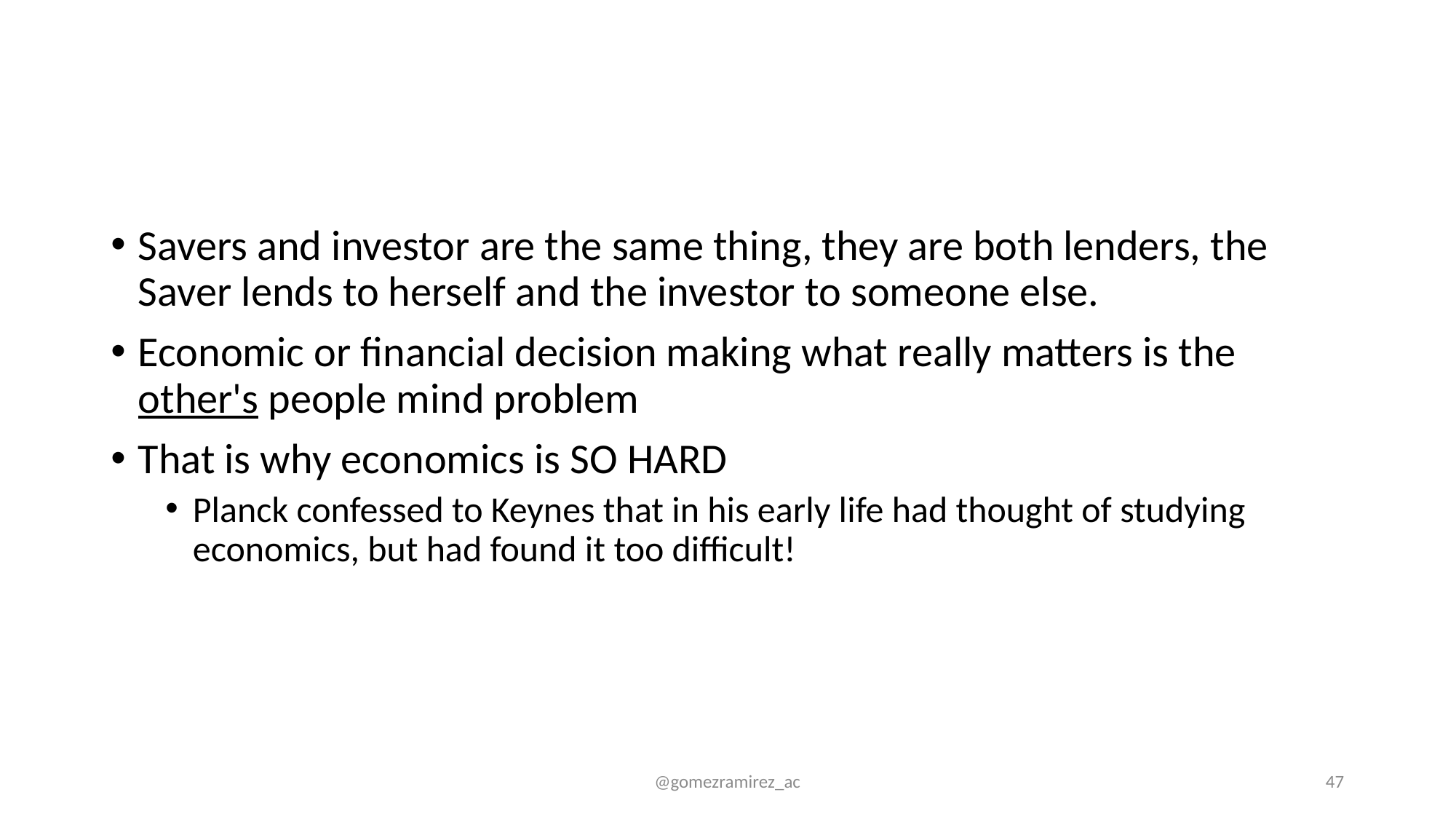

#
Savers and investor are the same thing, they are both lenders, the Saver lends to herself and the investor to someone else.
Economic or financial decision making what really matters is the other's people mind problem
That is why economics is SO HARD
Planck confessed to Keynes that in his early life had thought of studying economics, but had found it too difficult!

@gomezramirez_ac
47